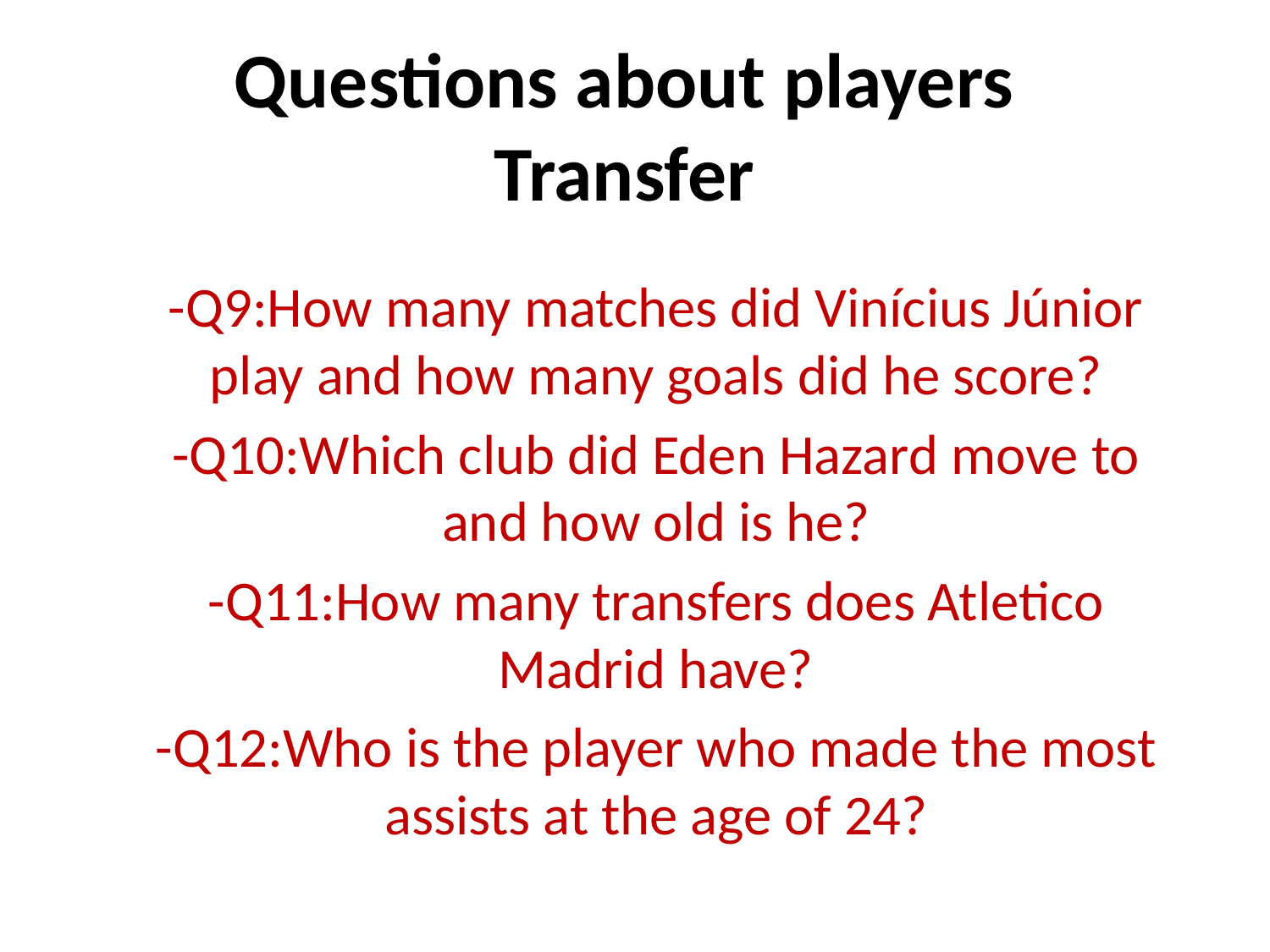

# Questions about players Transfer
-Q9:How many matches did Vinícius Júnior play and how many goals did he score?
-Q10:Which club did Eden Hazard move to and how old is he?
-Q11:How many transfers does Atletico Madrid have?
-Q12:Who is the player who made the most assists at the age of 24?